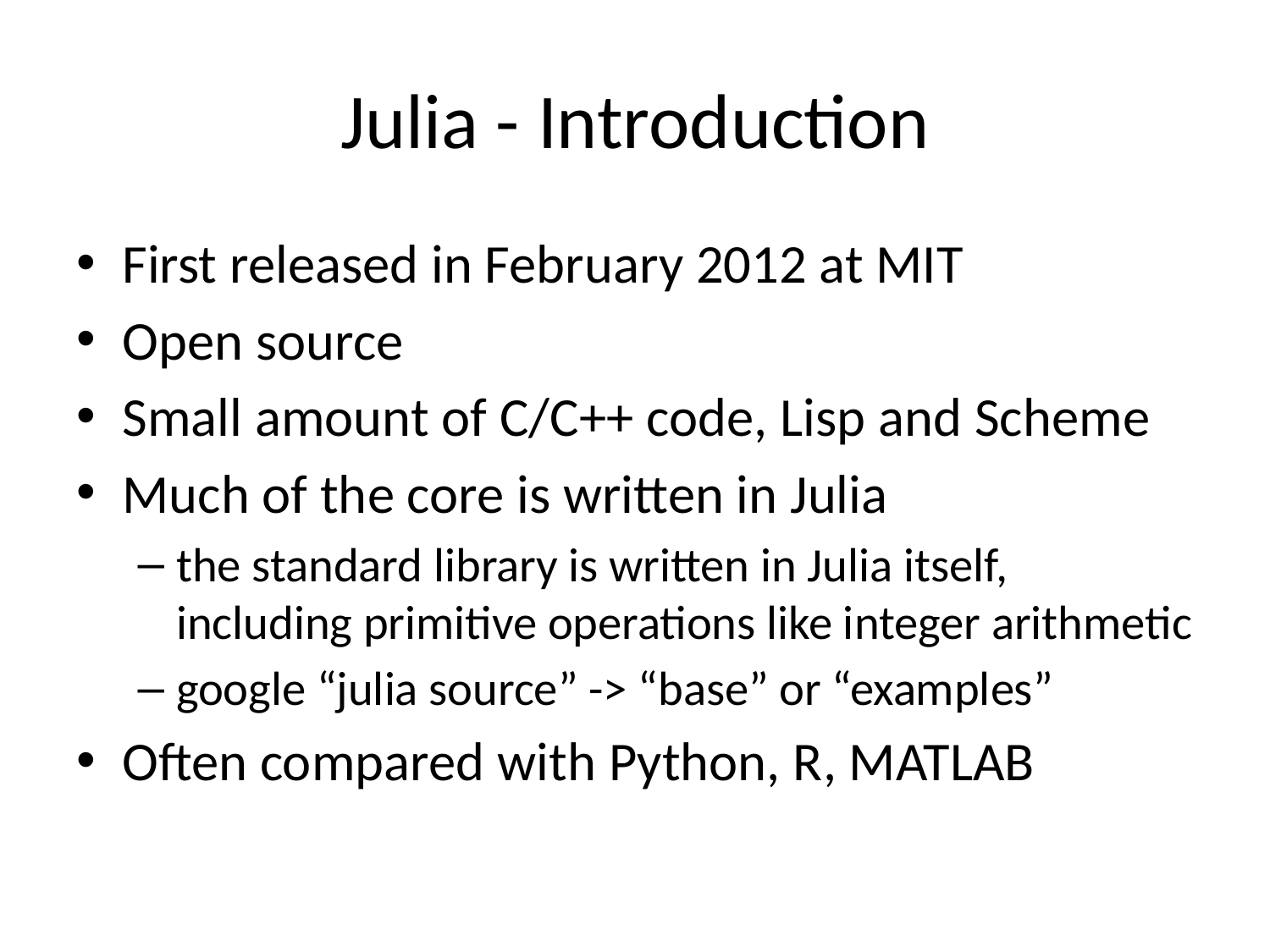

# Julia - Introduction
First released in February 2012 at MIT
Open source
Small amount of C/C++ code, Lisp and Scheme
Much of the core is written in Julia
the standard library is written in Julia itself, including primitive operations like integer arithmetic
google “julia source” -> “base” or “examples”
Often compared with Python, R, MATLAB